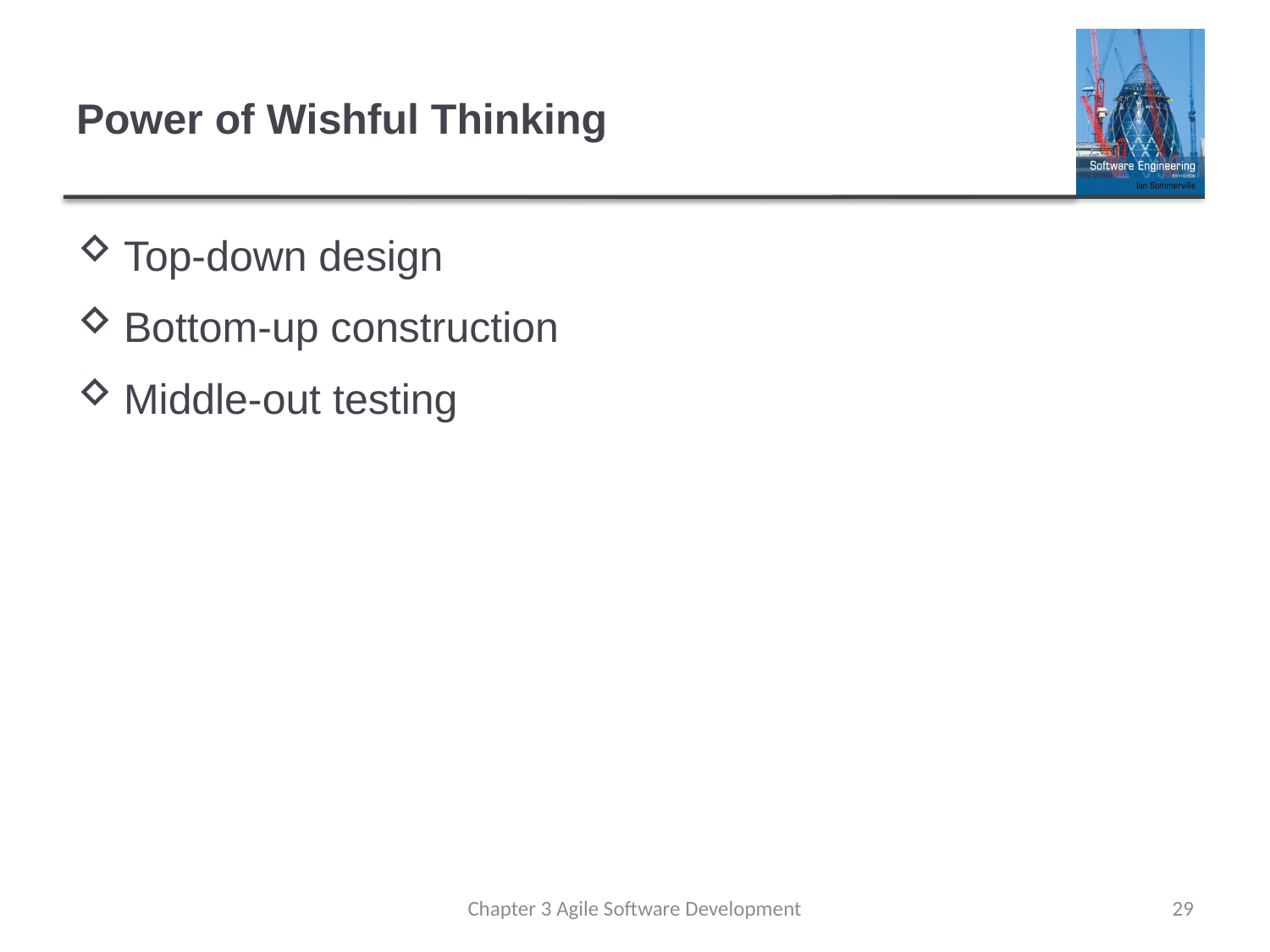

# Power of Wishful Thinking
Top-down design
Bottom-up construction
Middle-out testing

Chapter 3 Agile Software Development
29